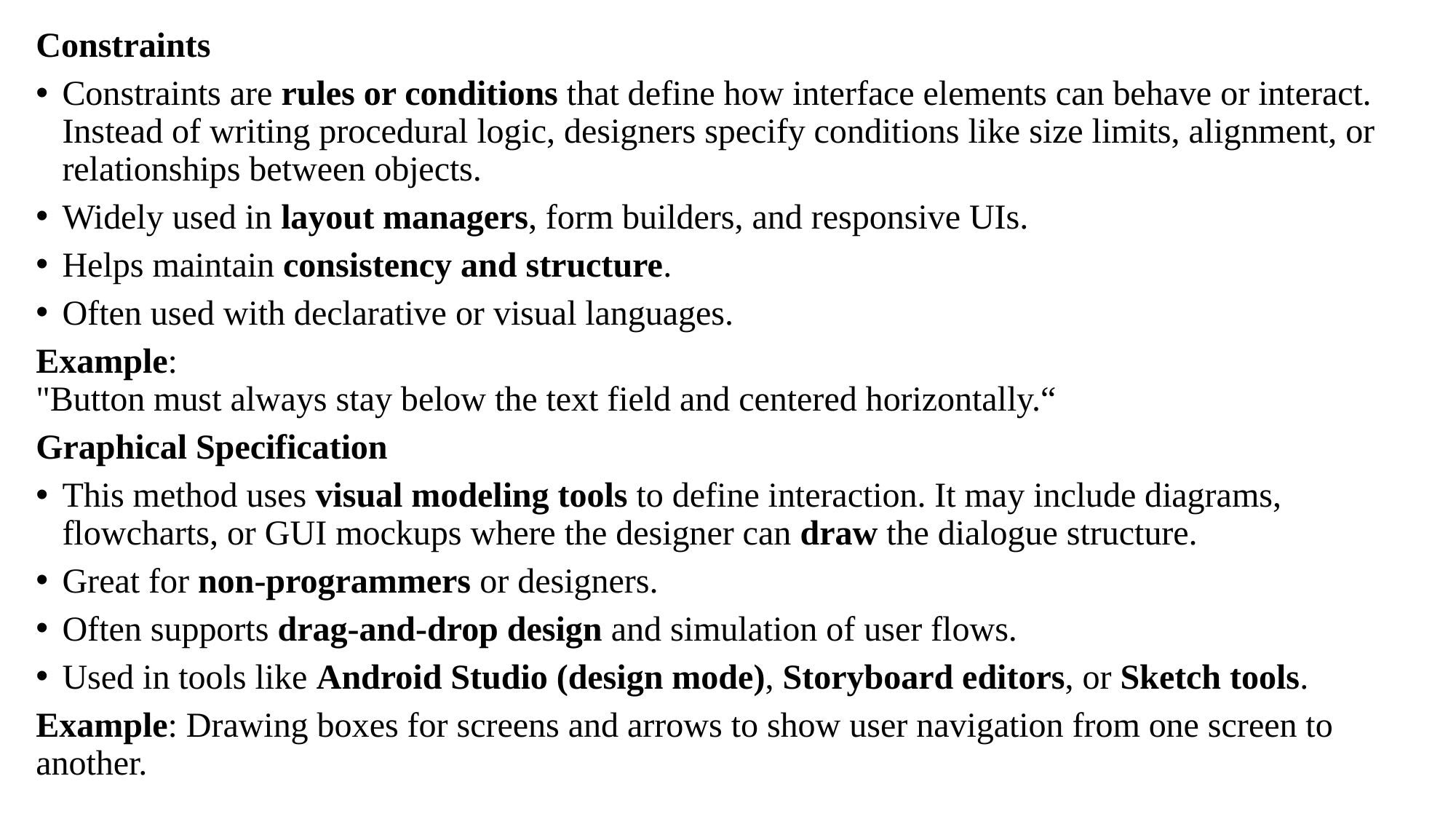

Constraints
Constraints are rules or conditions that define how interface elements can behave or interact. Instead of writing procedural logic, designers specify conditions like size limits, alignment, or relationships between objects.
Widely used in layout managers, form builders, and responsive UIs.
Helps maintain consistency and structure.
Often used with declarative or visual languages.
Example:
"Button must always stay below the text field and centered horizontally.“
Graphical Specification
This method uses visual modeling tools to define interaction. It may include diagrams, flowcharts, or GUI mockups where the designer can draw the dialogue structure.
Great for non-programmers or designers.
Often supports drag-and-drop design and simulation of user flows.
Used in tools like Android Studio (design mode), Storyboard editors, or Sketch tools.
Example: Drawing boxes for screens and arrows to show user navigation from one screen to another.